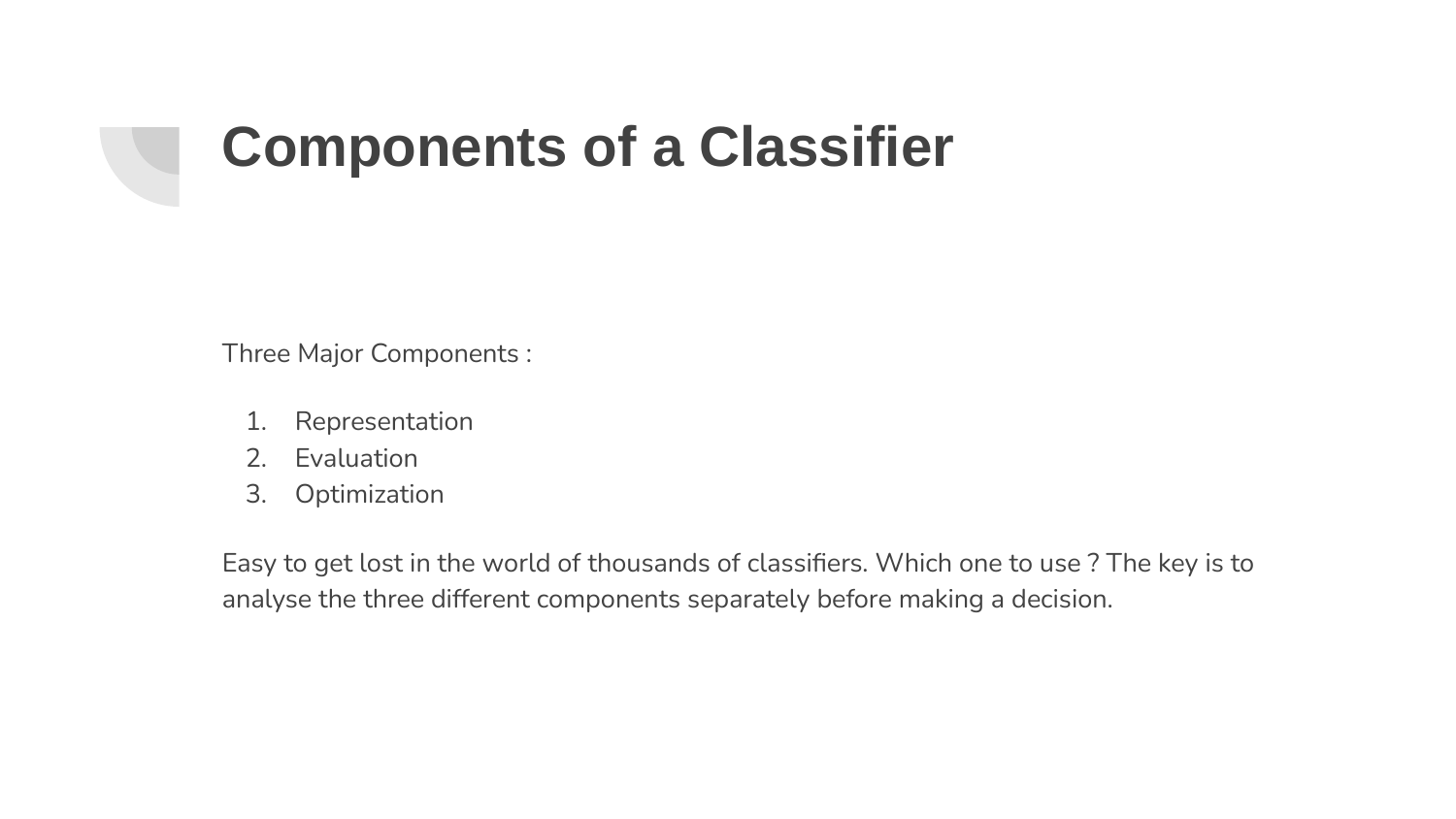

# Components of a Classifier
Three Major Components :
Representation
Evaluation
Optimization
Easy to get lost in the world of thousands of classifiers. Which one to use ? The key is to analyse the three different components separately before making a decision.